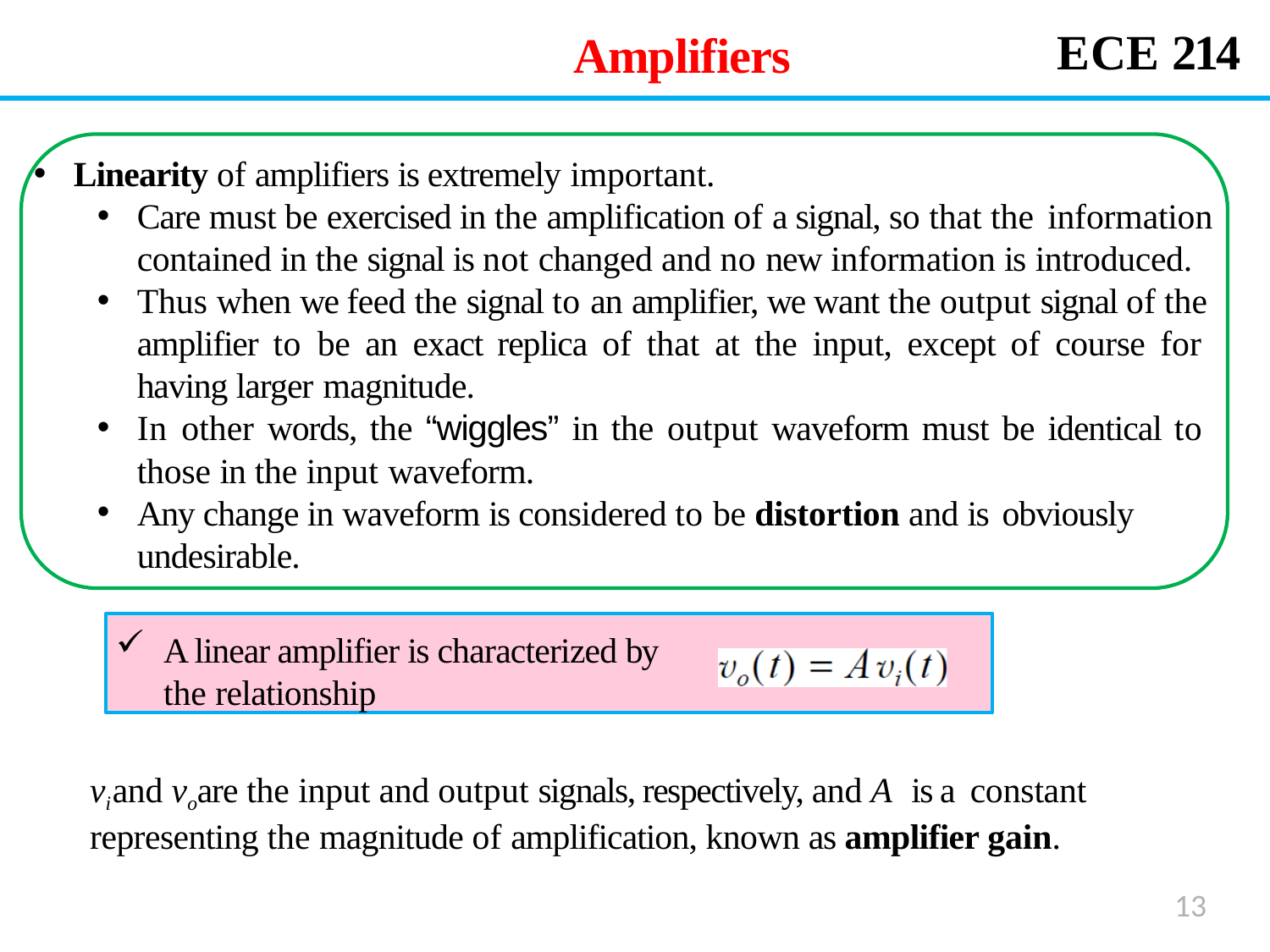

# ECE 214
Amplifiers

Linearity of amplifiers is extremely important.
Care must be exercised in the amplification of a signal, so that the information
contained in the signal is not changed and no new information is introduced.
Thus when we feed the signal to an amplifier, we want the output signal of the  amplifier to be an exact replica of that at the input, except of course for  having larger magnitude.
In other words, the “wiggles” in the output waveform must be identical to  those in the input waveform.
Any change in waveform is considered to be distortion and is obviously
undesirable.
A linear amplifier is characterized by  the relationship

vi and vo are the input and output signals, respectively, and A is a constant
representing the magnitude of amplification, known as amplifier gain.
13